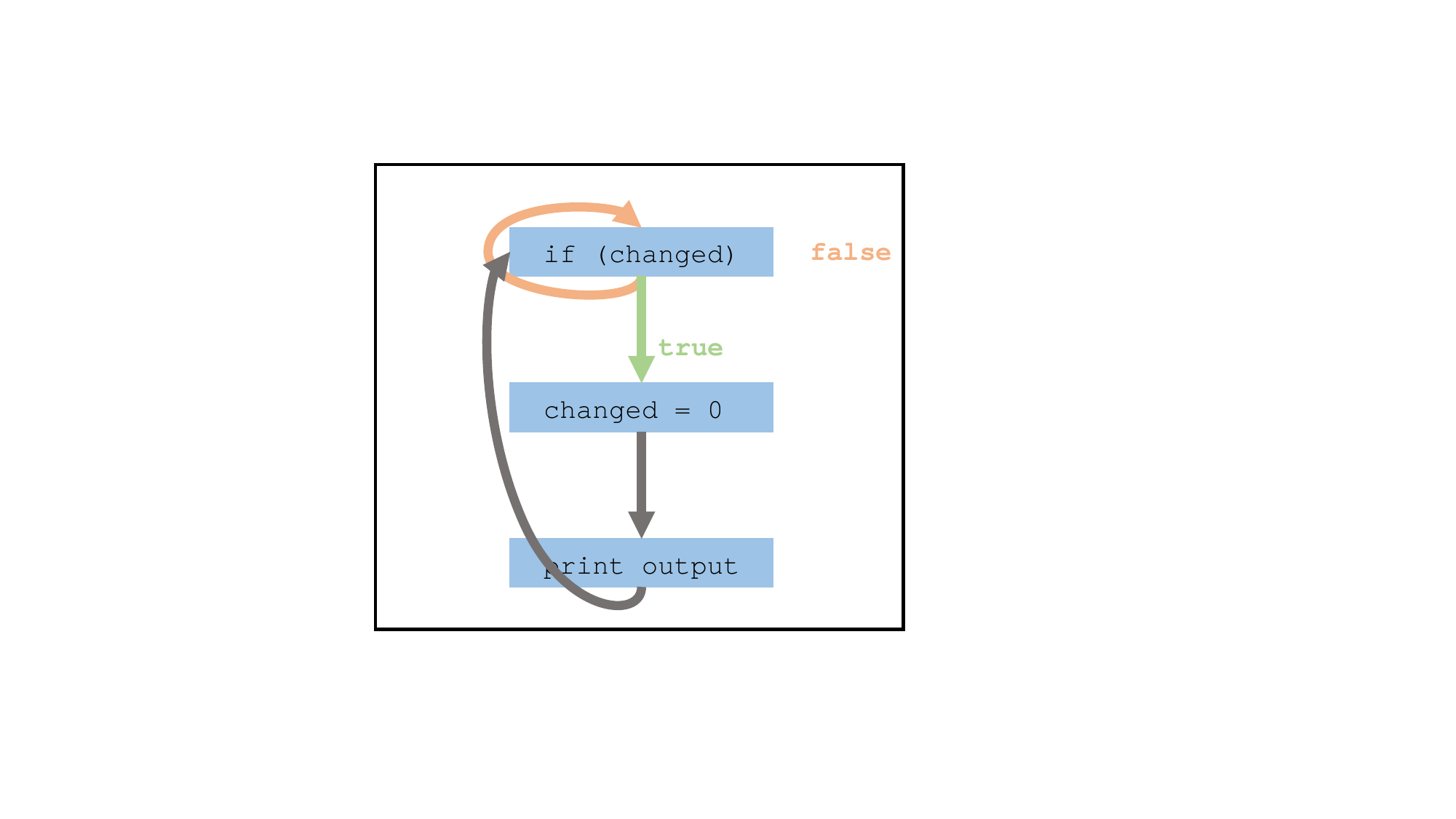

if (changed)
false
true
changed = 0
print output